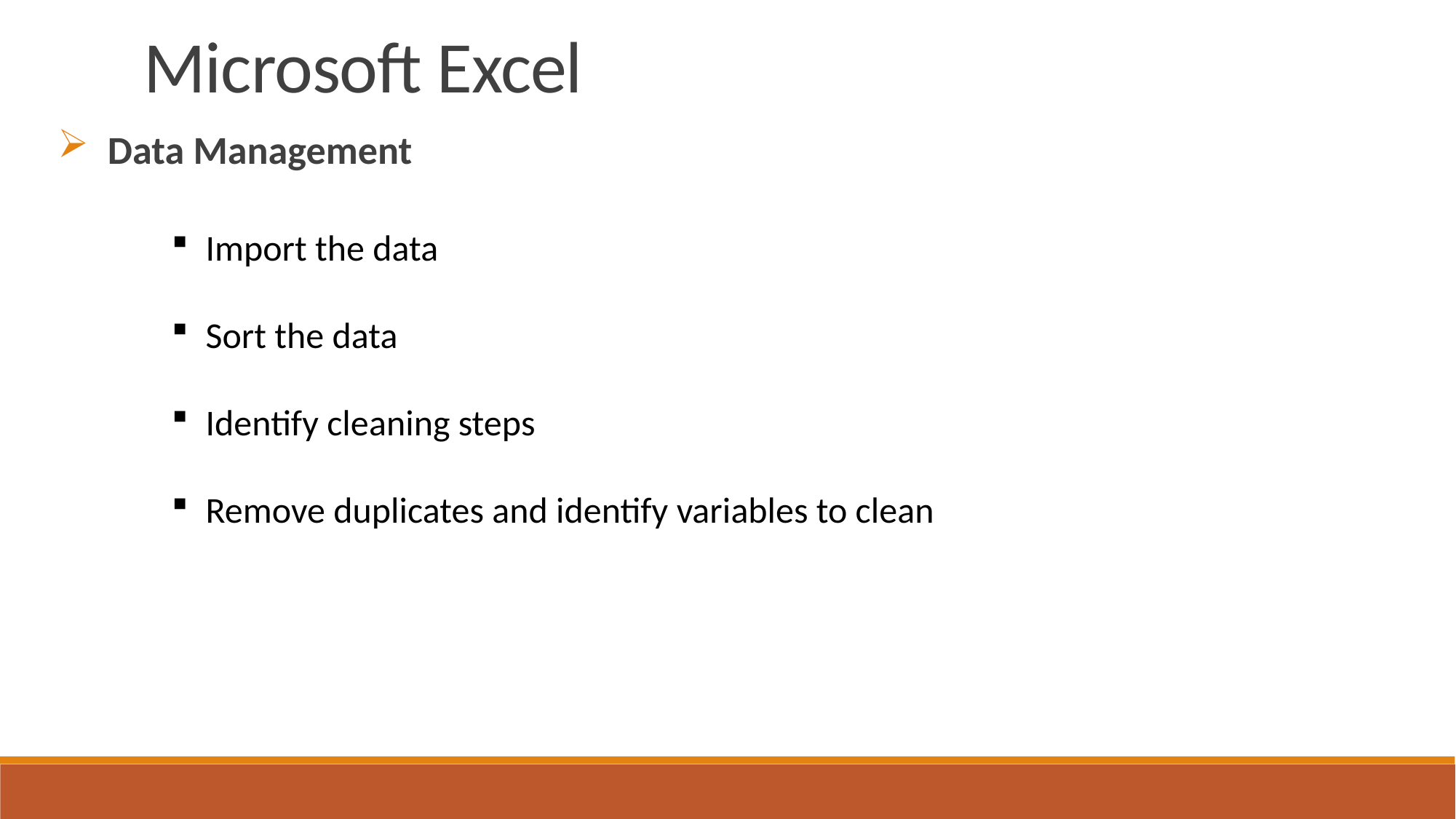

Microsoft Excel
 Data Management

Import the data

Sort the data

Identify cleaning steps

Remove duplicates and identify variables to clean